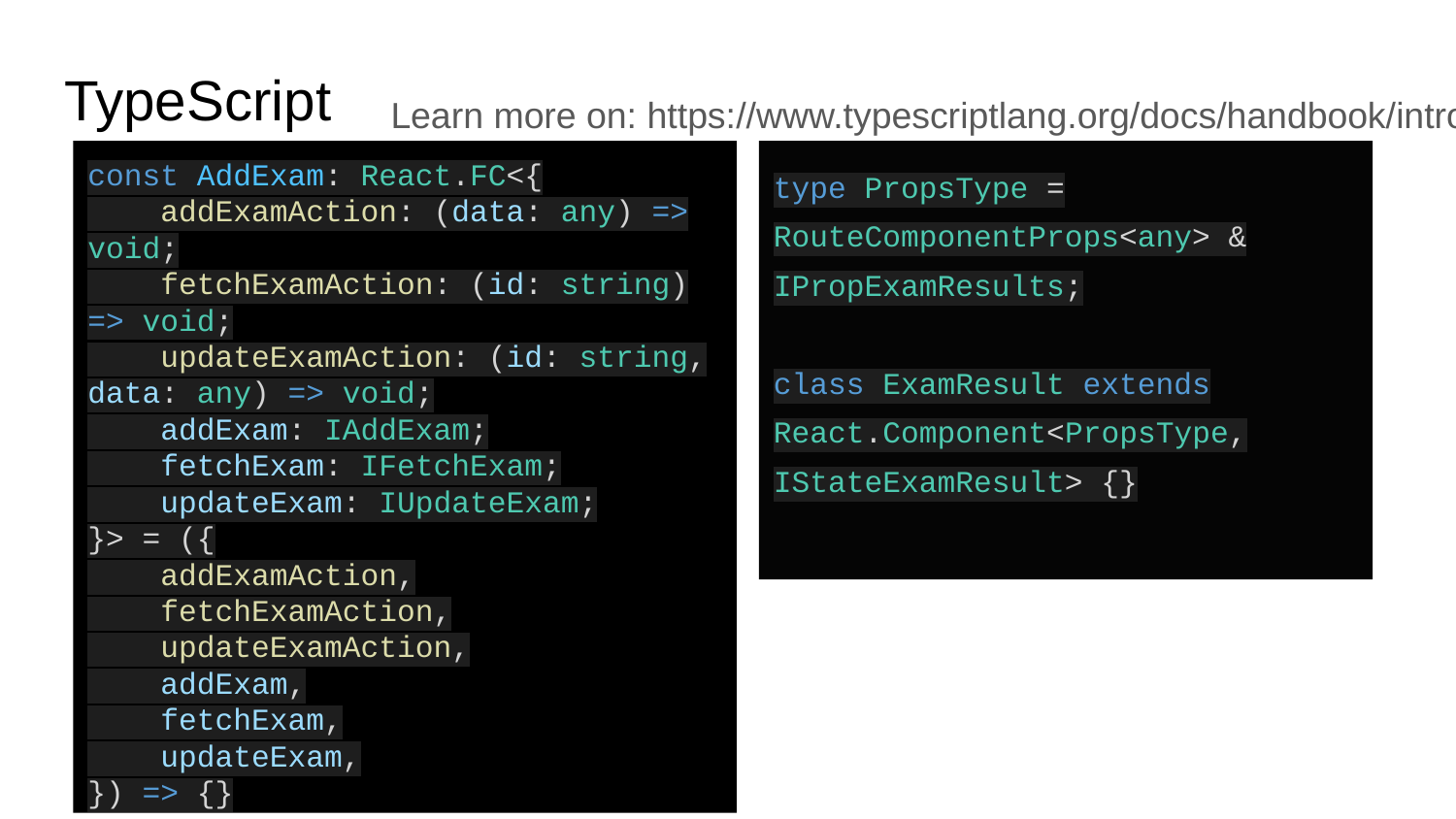

# TypeScript
Learn more on: https://www.typescriptlang.org/docs/handbook/intro.html
const AddExam: React.FC<{
    addExamAction: (data: any) => void;
    fetchExamAction: (id: string) => void;
    updateExamAction: (id: string, data: any) => void;
    addExam: IAddExam;
    fetchExam: IFetchExam;
    updateExam: IUpdateExam;
}> = ({
    addExamAction,
    fetchExamAction,
    updateExamAction,
    addExam,
    fetchExam,
    updateExam,
}) => {}
type PropsType = RouteComponentProps<any> & IPropExamResults;

class ExamResult extends React.Component<PropsType, IStateExamResult> {}